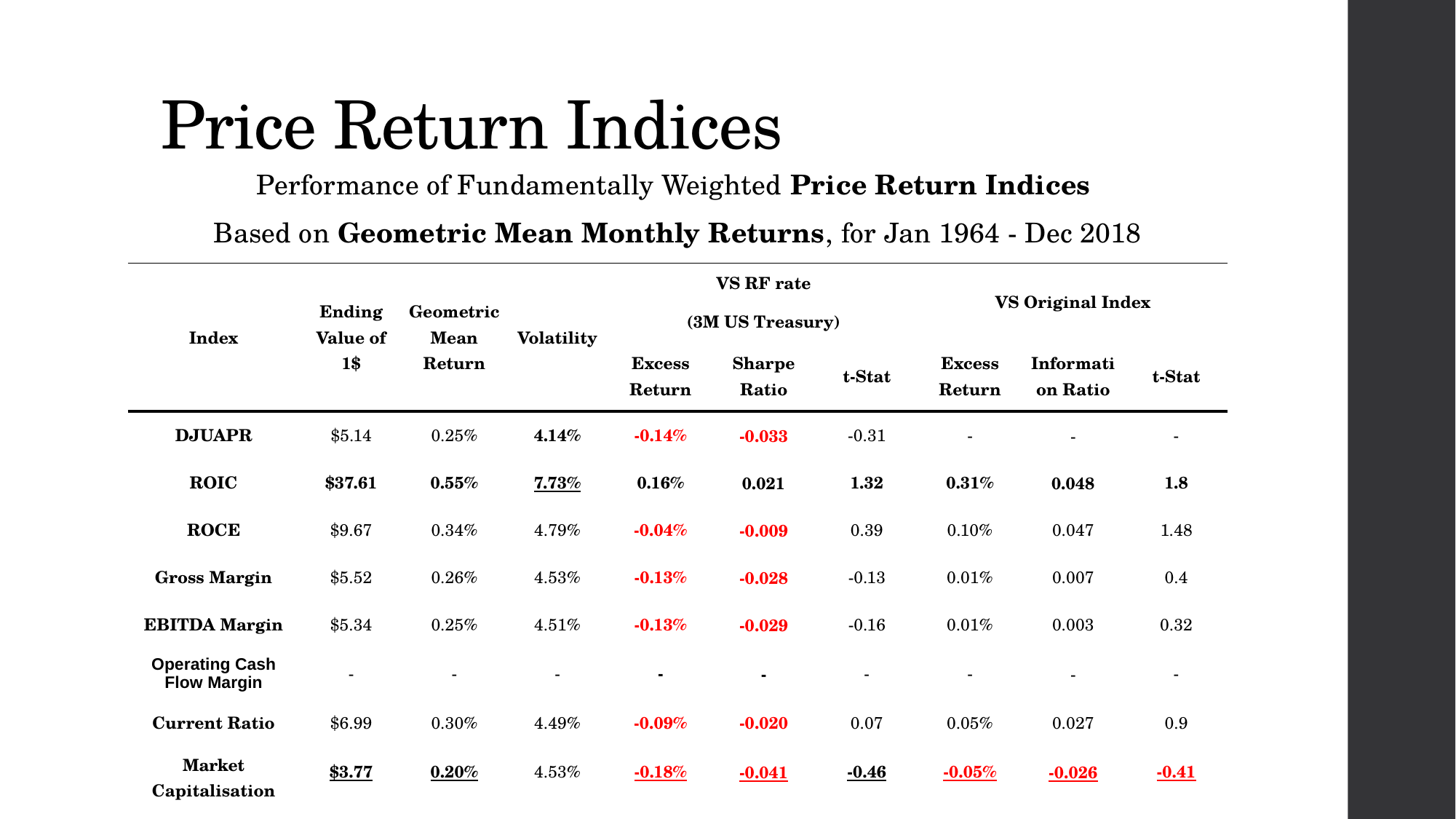

Price Return Indices
Performance of Fundamentally Weighted Price Return Indices
Based on Geometric Mean Monthly Returns, for Jan 1964 - Dec 2018
| Index | Ending Value of 1$ | Geometric Mean Return | Volatility | VS RF rate |  |  | VS Original Index |  |  |
| --- | --- | --- | --- | --- | --- | --- | --- | --- | --- |
|  |  |  |  | (3M US Treasury) |  |  |  |  |  |
|  |  |  |  | Excess Return | Sharpe Ratio | t-Stat | Excess Return | Information Ratio | t-Stat |
| DJUAPR | $5.14 | 0.25% | 4.14% | -0.14% | -0.033 | -0.31 | - | - | - |
| ROIC | $37.61 | 0.55% | 7.73% | 0.16% | 0.021 | 1.32 | 0.31% | 0.048 | 1.8 |
| ROCE | $9.67 | 0.34% | 4.79% | -0.04% | -0.009 | 0.39 | 0.10% | 0.047 | 1.48 |
| Gross Margin | $5.52 | 0.26% | 4.53% | -0.13% | -0.028 | -0.13 | 0.01% | 0.007 | 0.4 |
| EBITDA Margin | $5.34 | 0.25% | 4.51% | -0.13% | -0.029 | -0.16 | 0.01% | 0.003 | 0.32 |
| Operating Cash Flow Margin | - | - | - | - | - | - | - | - | - |
| Current Ratio | $6.99 | 0.30% | 4.49% | -0.09% | -0.020 | 0.07 | 0.05% | 0.027 | 0.9 |
| Market Capitalisation | $3.77 | 0.20% | 4.53% | -0.18% | -0.041 | -0.46 | -0.05% | -0.026 | -0.41 |